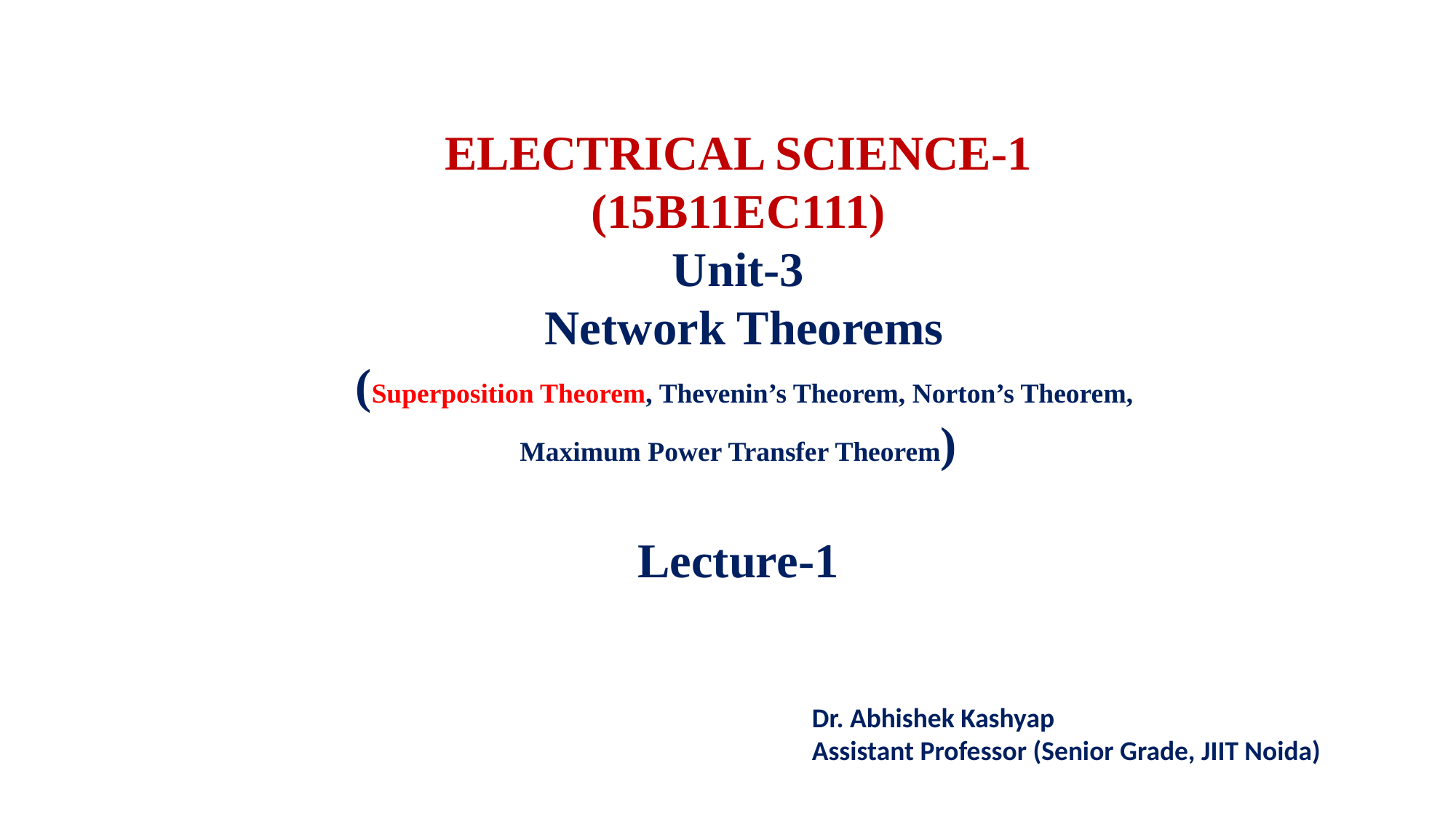

ELECTRICAL SCIENCE-1
(15B11EC111)
Unit-3
 Network Theorems
 (Superposition Theorem, Thevenin’s Theorem, Norton’s Theorem, Maximum Power Transfer Theorem)

Lecture-1
Dr. Abhishek Kashyap
Assistant Professor (Senior Grade, JIIT Noida)